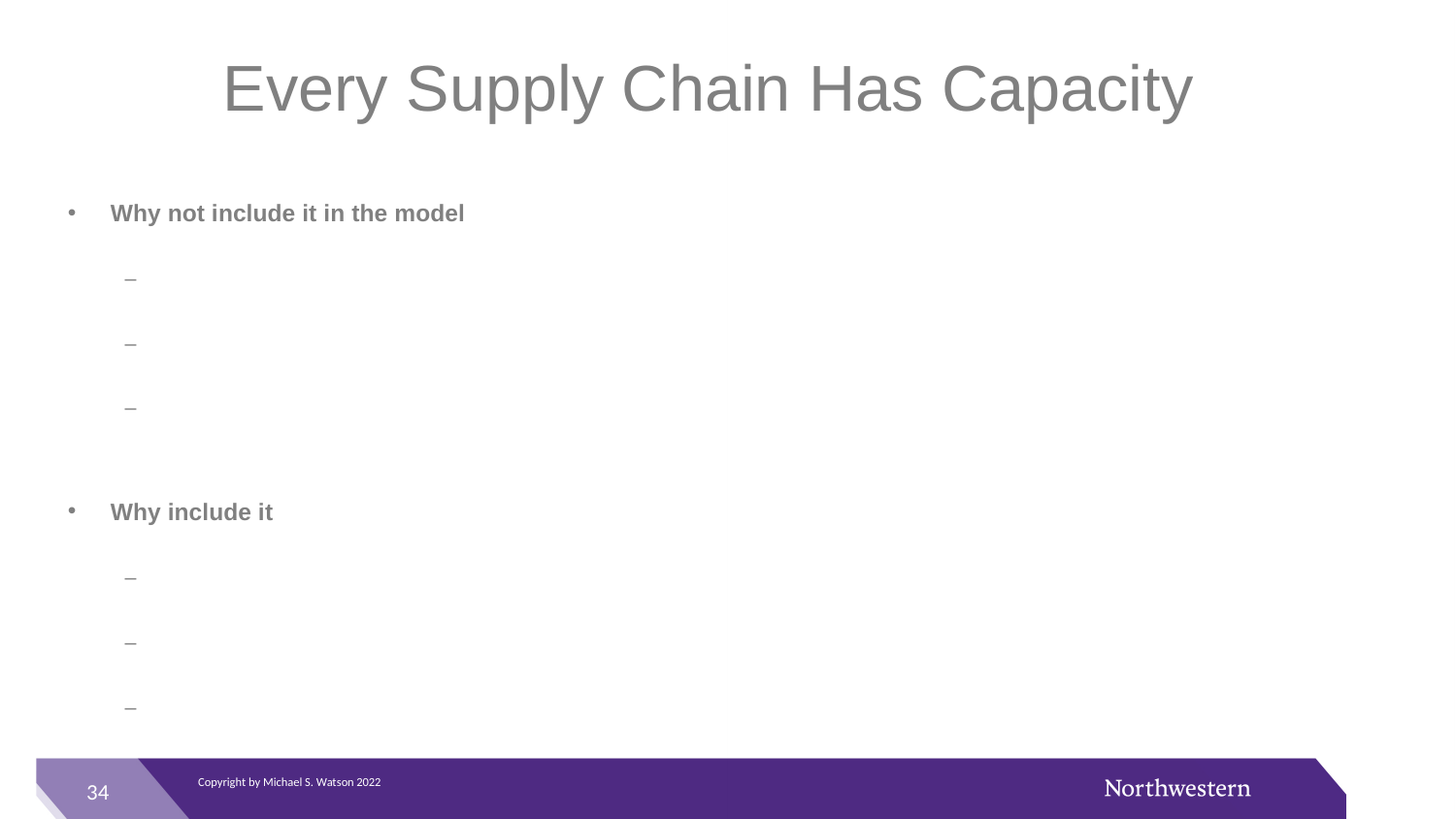

# Every Supply Chain Has Capacity
Why not include it in the model

Why include it